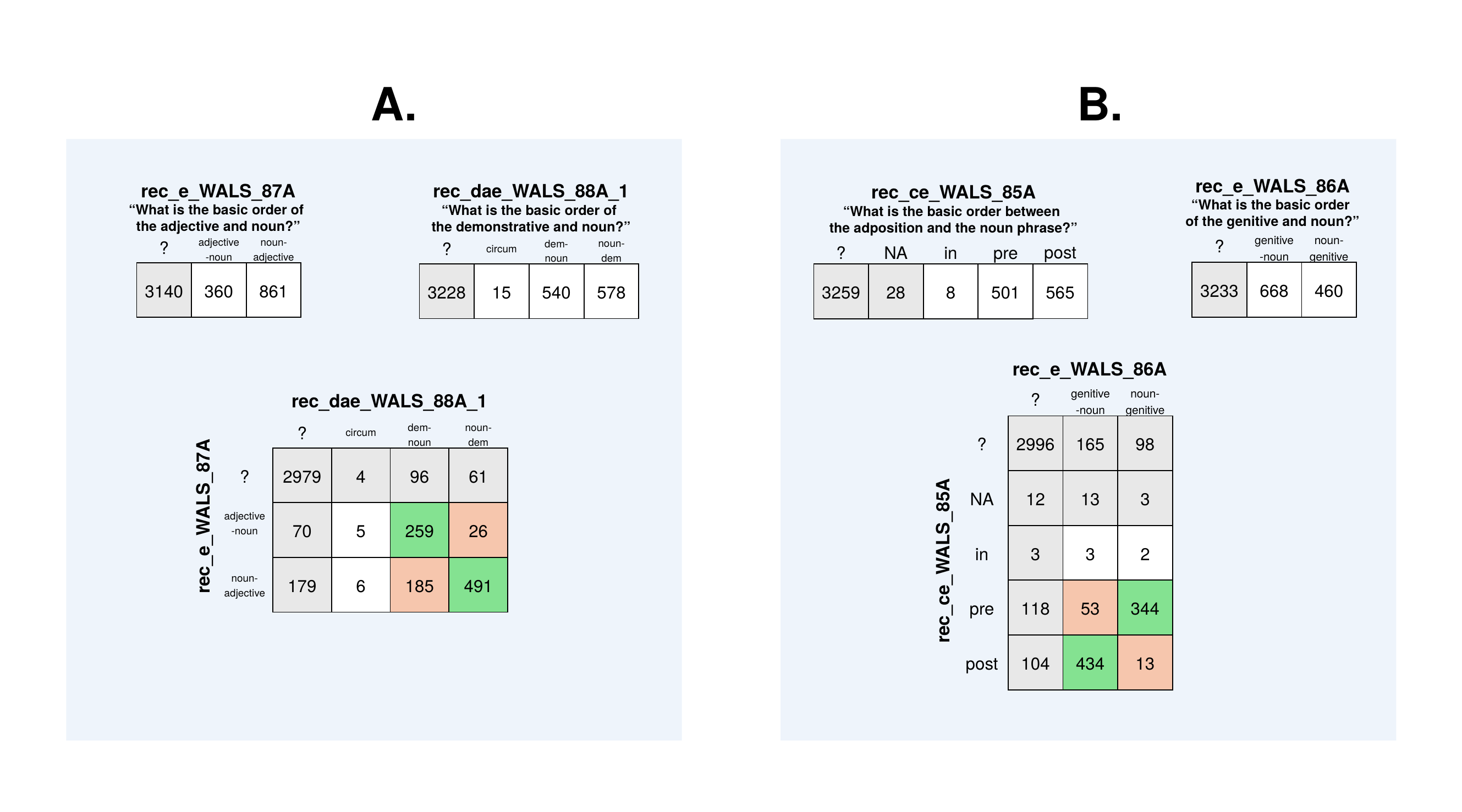

A.
B.

rec_e_WALS_86A
“What is the basic order
of the genitive and noun?”
rec_ce_WALS_85A
“What is the basic order between
the adposition and the noun phrase?”
| ? | genitive-noun | noun-genitive |
| --- | --- | --- |
| 3233 | 668 | 460 |
| post |
| --- |
| 565 |
| ? | NA | in |
| --- | --- | --- |
| 3259 | 28 | 8 |
| pre |
| --- |
| 501 |
rec_e_WALS_86A
|  | ? | genitive-noun | noun-genitive |
| --- | --- | --- | --- |
| ? | 2996 | 165 | 98 |
| NA | 12 | 13 | 3 |
| in | 3 | 3 | 2 |
| pre | 118 | 53 | 344 |
| post | 104 | 434 | 13 |
rec_ce_WALS_85A

rec_e_WALS_87A
“What is the basic order of
the adjective and noun?”
rec_dae_WALS_88A_1
“What is the basic order of
the demonstrative and noun?”
| ? | adjective-noun | noun-adjective |
| --- | --- | --- |
| 3140 | 360 | 861 |
| noun-dem |
| --- |
| 578 |
| ? | circum | dem-noun |
| --- | --- | --- |
| 3228 | 15 | 540 |
rec_dae_WALS_88A_1
|  | ? | circum | dem-noun |
| --- | --- | --- | --- |
| ? | 2979 | 4 | 96 |
| adjective-noun | 70 | 5 | 259 |
| noun-adjective | 179 | 6 | 185 |
| noun-dem |
| --- |
| 61 |
| 26 |
| 491 |
rec_e_WALS_87A